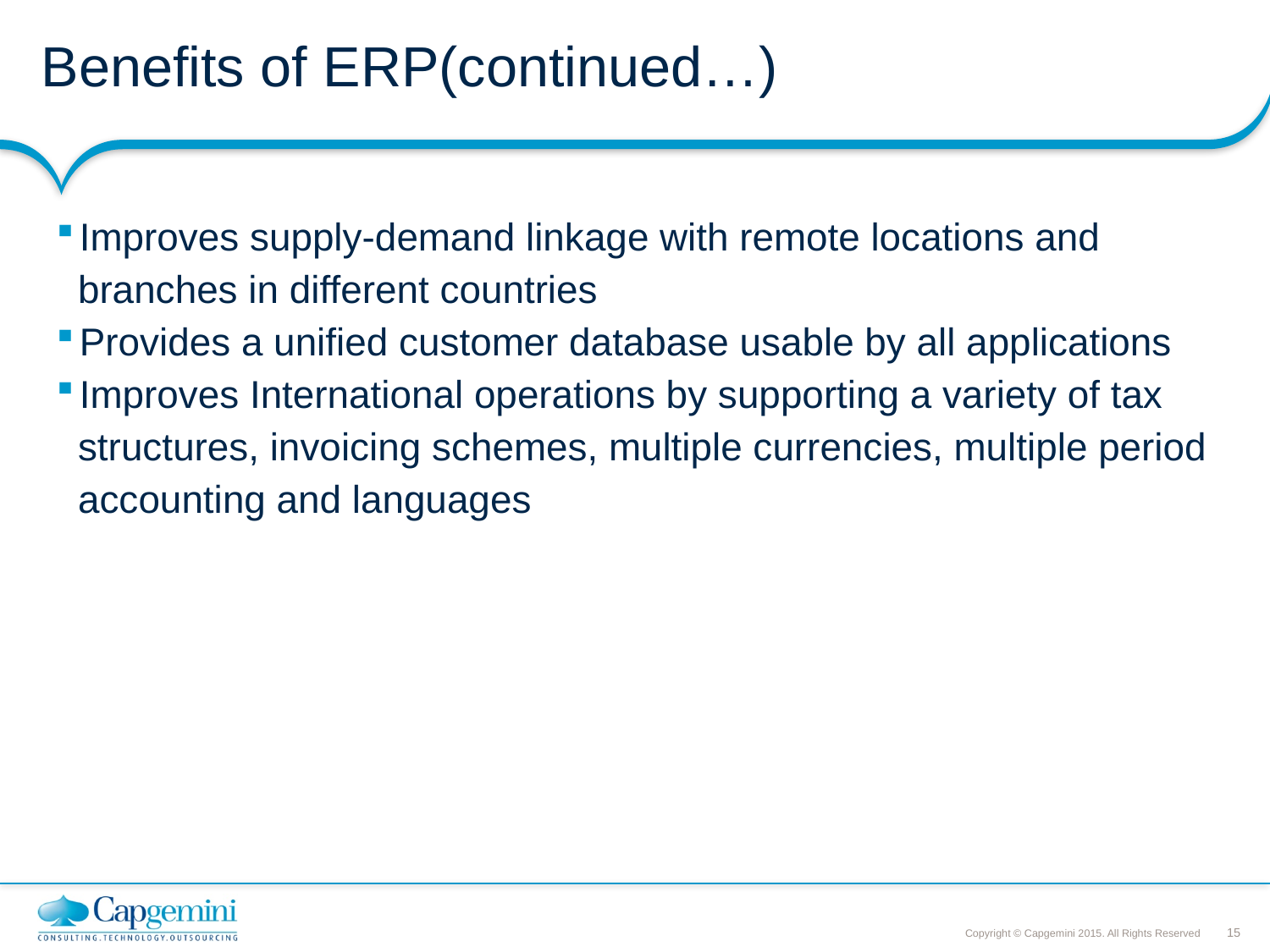

# Benefits of ERP(continued…)
Improves supply-demand linkage with remote locations and
  branches in different countries
Provides a unified customer database usable by all applications
Improves International operations by supporting a variety of tax
  structures, invoicing schemes, multiple currencies, multiple period
  accounting and languages